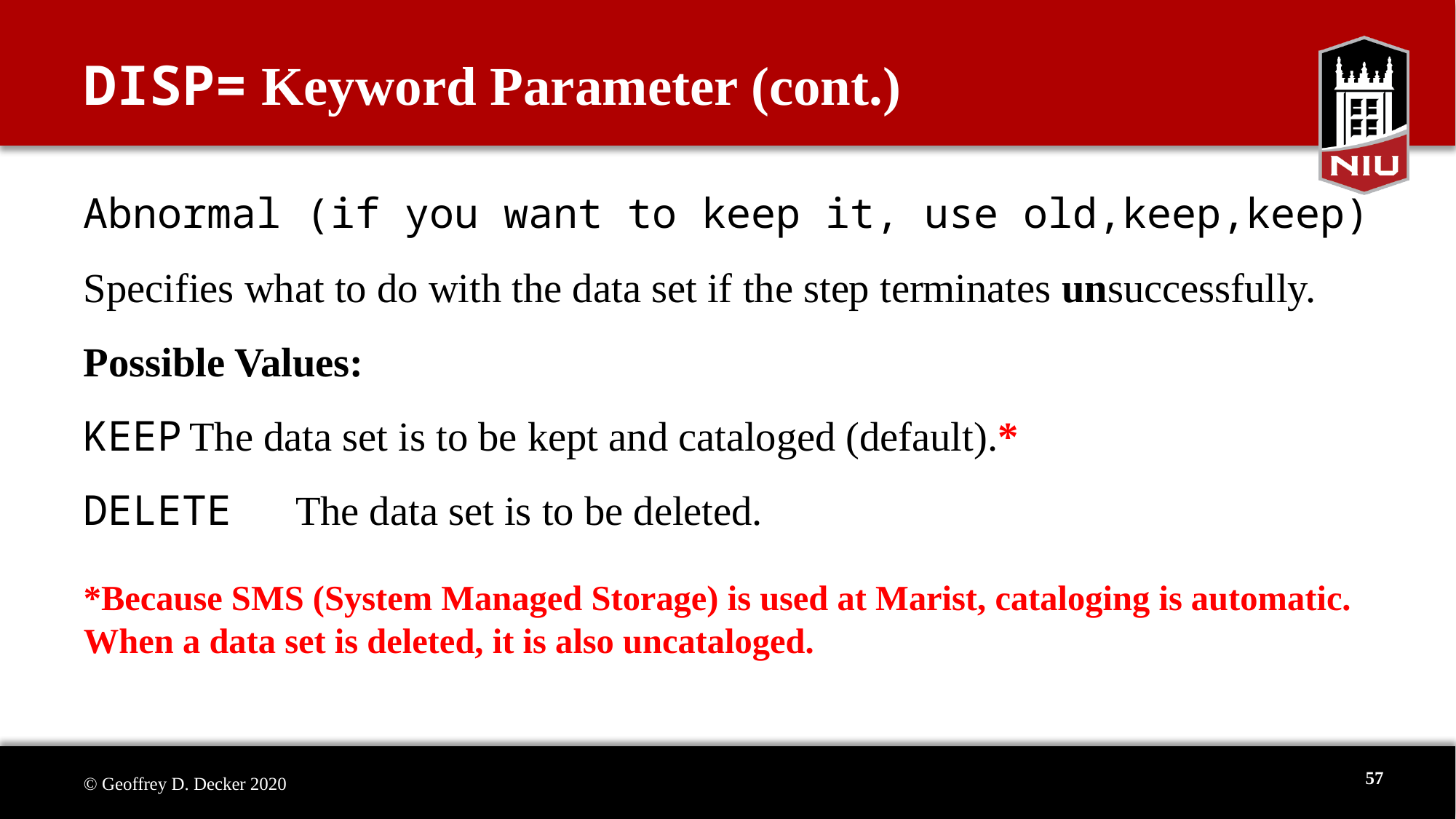

# DISP= Keyword Parameter (cont.)
Abnormal (if you want to keep it, use old,keep,keep)

Specifies what to do with the data set if the step terminates unsuccessfully.

Possible Values:

KEEP		The data set is to be kept and cataloged (default).*

DELETE	The data set is to be deleted.

*Because SMS (System Managed Storage) is used at Marist, cataloging is automatic.  When a data set is deleted, it is also uncataloged.
57
© Geoffrey D. Decker 2020